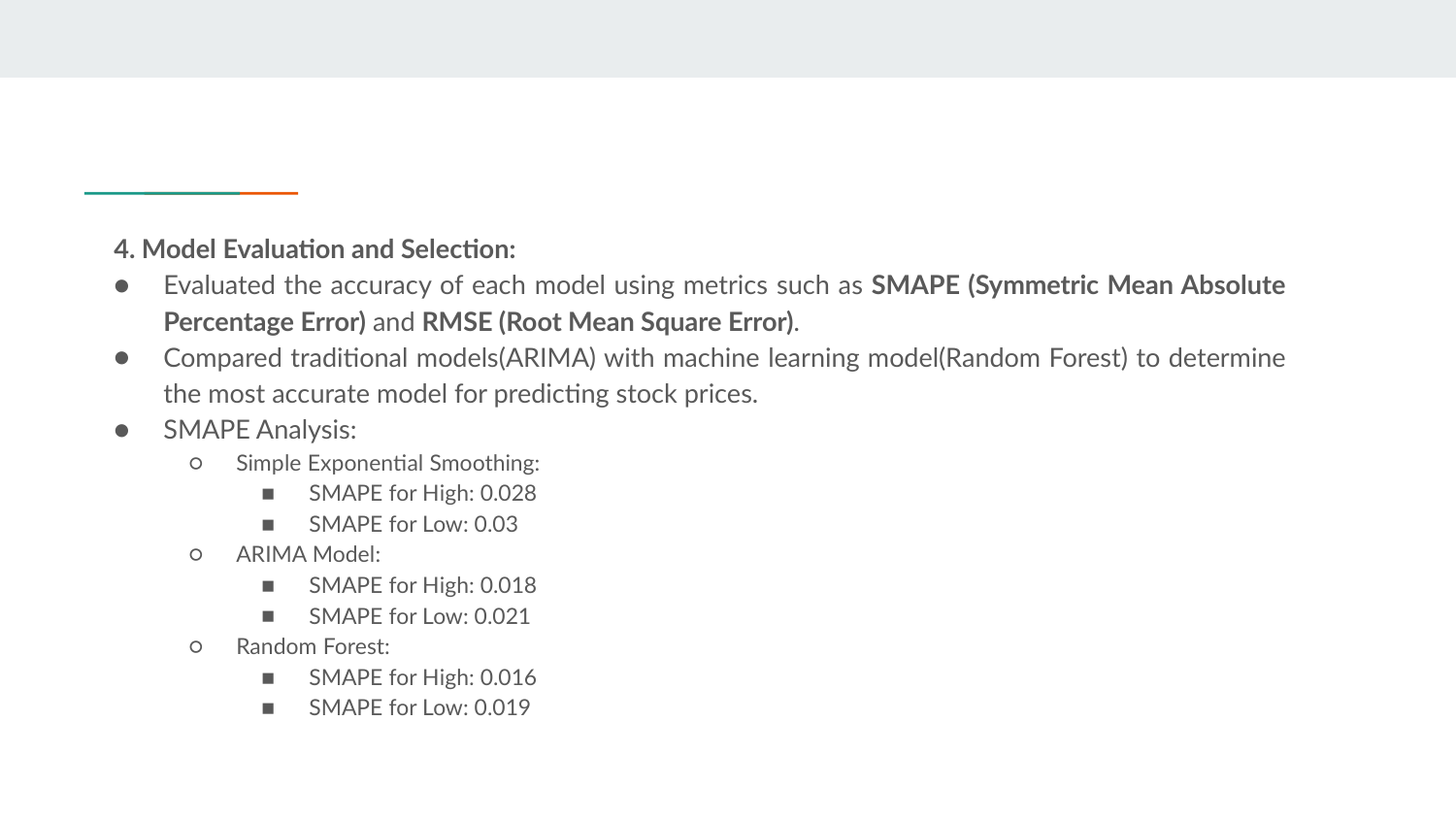

4. Model Evaluation and Selection:
Evaluated the accuracy of each model using metrics such as SMAPE (Symmetric Mean Absolute Percentage Error) and RMSE (Root Mean Square Error).
Compared traditional models(ARIMA) with machine learning model(Random Forest) to determine the most accurate model for predicting stock prices.
SMAPE Analysis:
Simple Exponential Smoothing:
SMAPE for High: 0.028
SMAPE for Low: 0.03
ARIMA Model:
SMAPE for High: 0.018
SMAPE for Low: 0.021
Random Forest:
SMAPE for High: 0.016
SMAPE for Low: 0.019